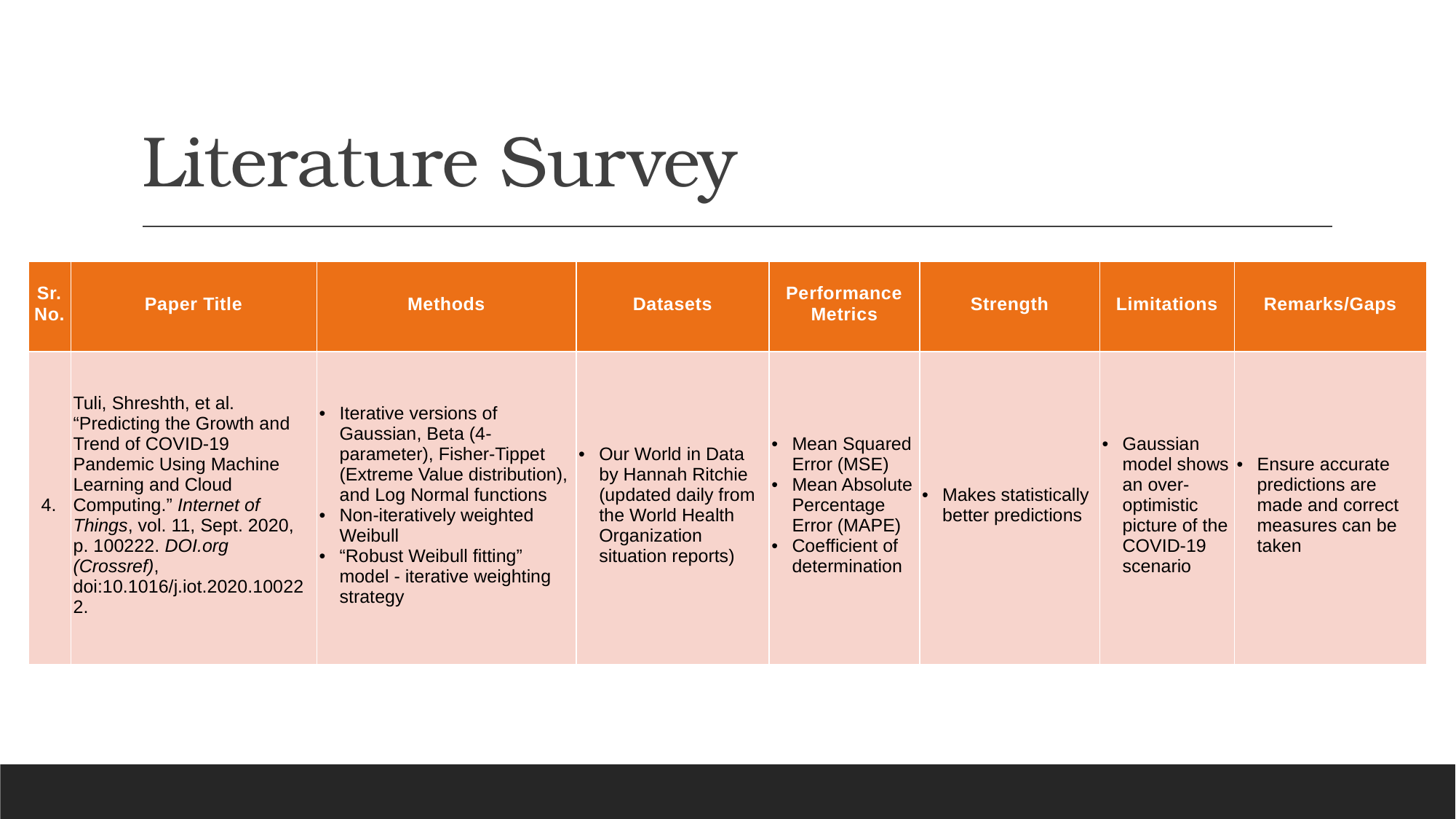

# Literature Survey
| Sr. No. | Paper Title | Methods | Datasets | Performance Metrics | Strength | Limitations | Remarks/Gaps |
| --- | --- | --- | --- | --- | --- | --- | --- |
| 4. | Tuli, Shreshth, et al. “Predicting the Growth and Trend of COVID-19 Pandemic Using Machine Learning and Cloud Computing.” Internet of Things, vol. 11, Sept. 2020, p. 100222. DOI.org (Crossref), doi:10.1016/j.iot.2020.100222. | Iterative versions of Gaussian, Beta (4-parameter), Fisher-Tippet (Extreme Value distribution), and Log Normal functions Non-iteratively weighted Weibull “Robust Weibull fitting” model - iterative weighting strategy | Our World in Data by Hannah Ritchie (updated daily from the World Health Organization situation reports) | Mean Squared Error (MSE) Mean Absolute Percentage Error (MAPE) Coefficient of determination | Makes statistically better predictions | Gaussian model shows an over-optimistic picture of the COVID-19 scenario | Ensure accurate predictions are made and correct measures can be taken |